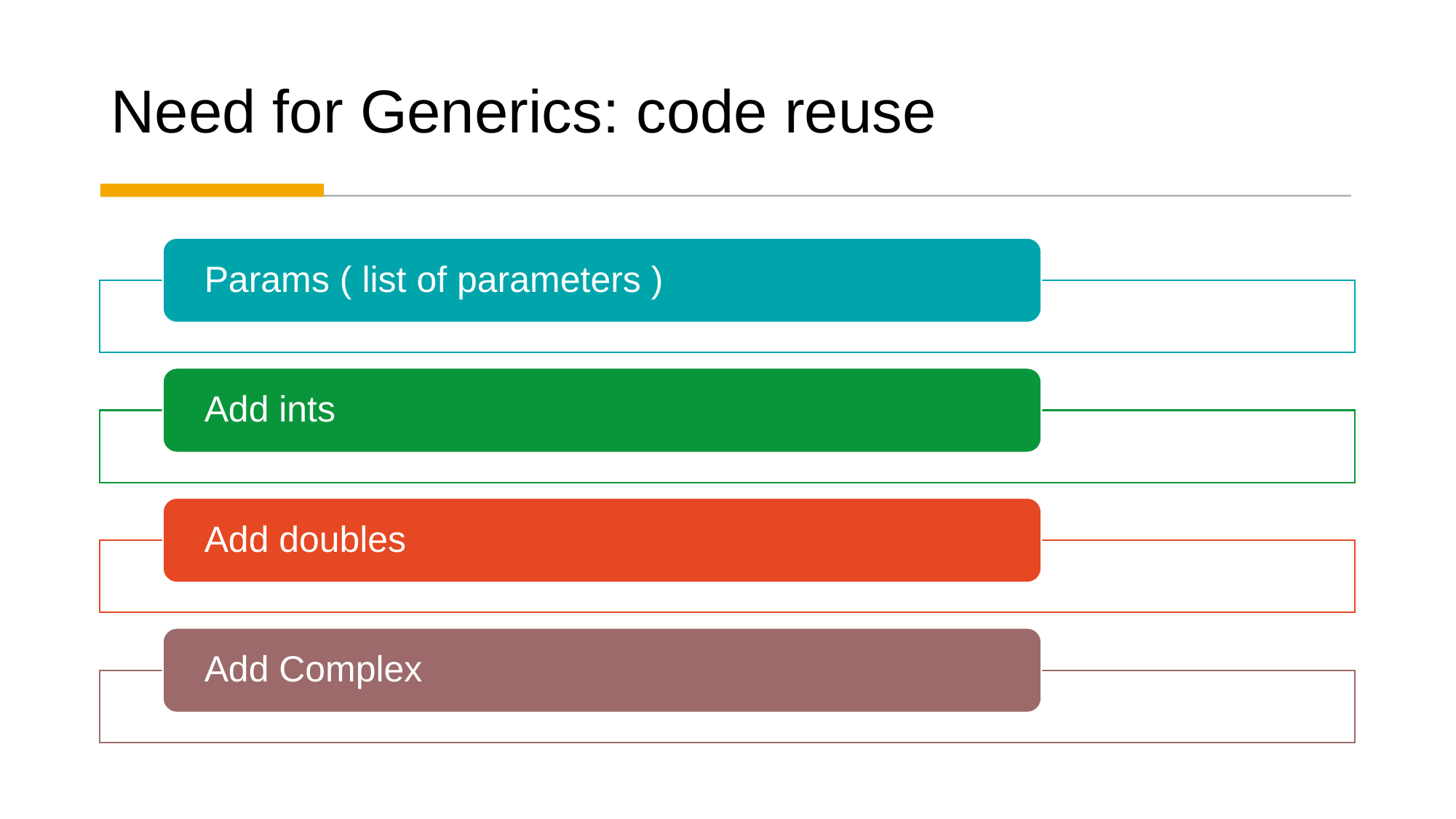

# Need for Generics: code reuse

Params ( list of parameters )
Add ints
Add doubles
Add Complex